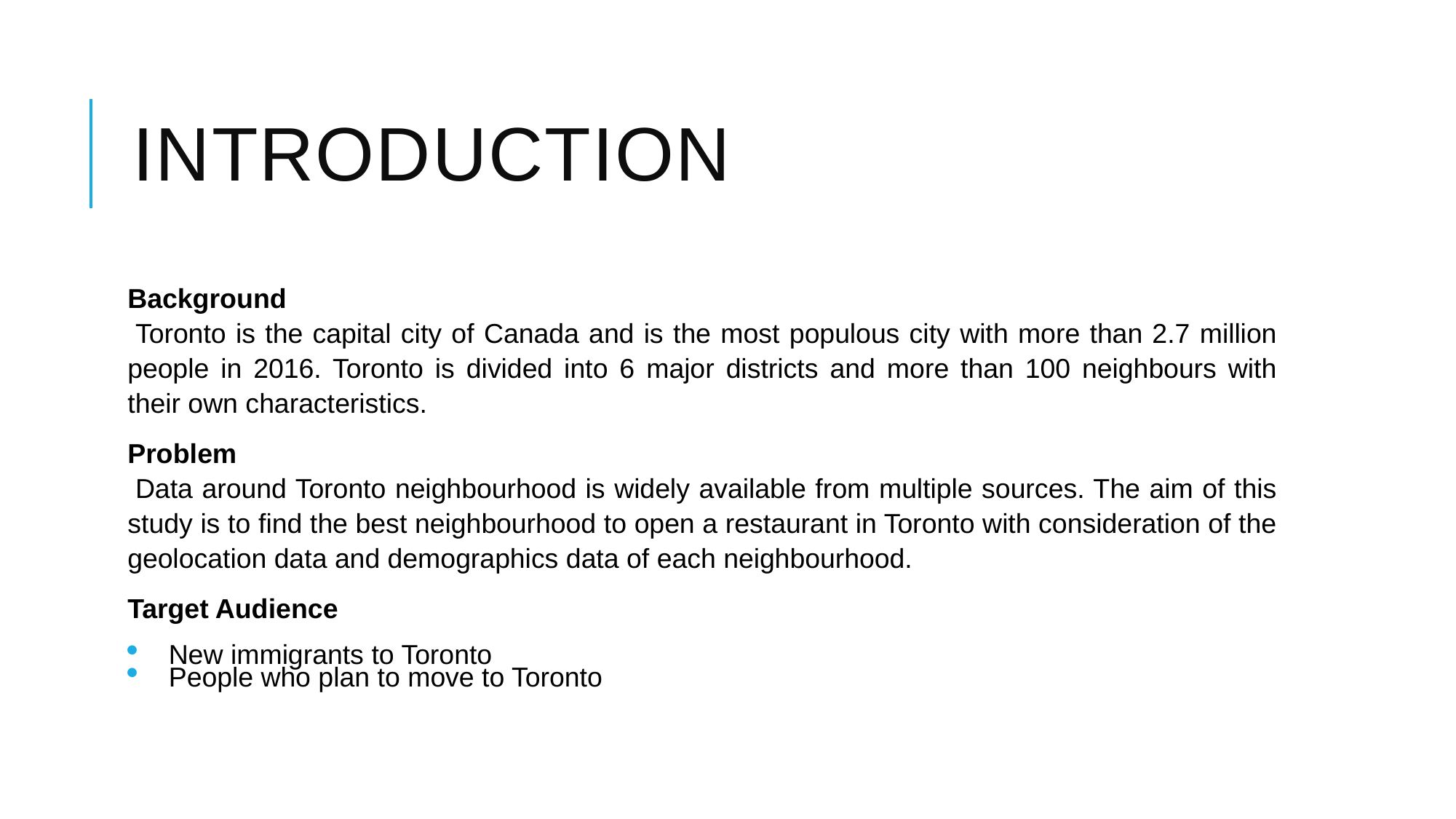

# Introduction
Background
Toronto is the capital city of Canada and is the most populous city with more than 2.7 million people in 2016. Toronto is divided into 6 major districts and more than 100 neighbours with their own characteristics.
Problem
Data around Toronto neighbourhood is widely available from multiple sources. The aim of this study is to find the best neighbourhood to open a restaurant in Toronto with consideration of the geolocation data and demographics data of each neighbourhood.
Target Audience

New immigrants to Toronto
People who plan to move to Toronto